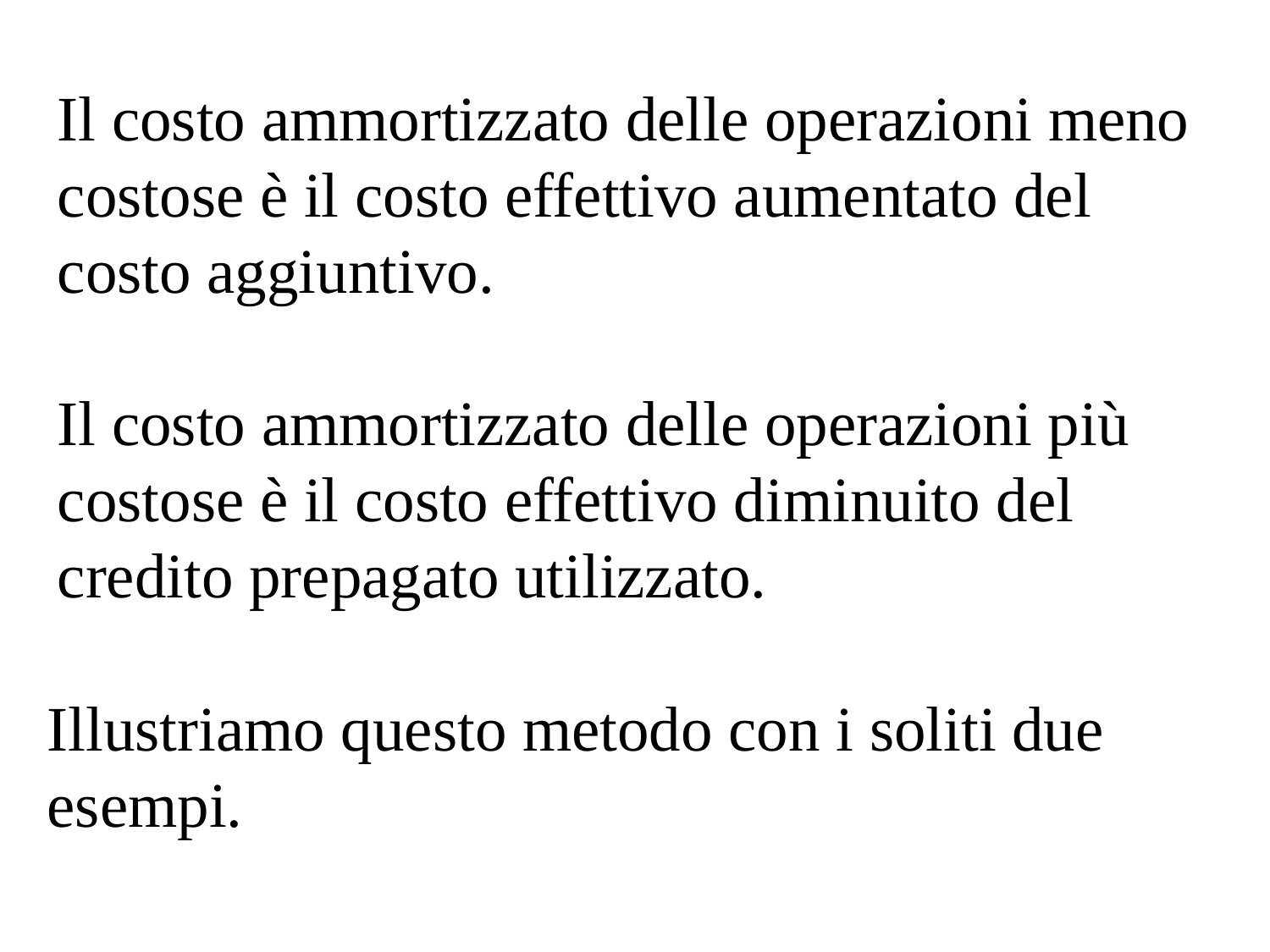

Il costo ammortizzato delle operazioni meno costose è il costo effettivo aumentato del costo aggiuntivo.
Il costo ammortizzato delle operazioni più costose è il costo effettivo diminuito del credito prepagato utilizzato.
Illustriamo questo metodo con i soliti due esempi.